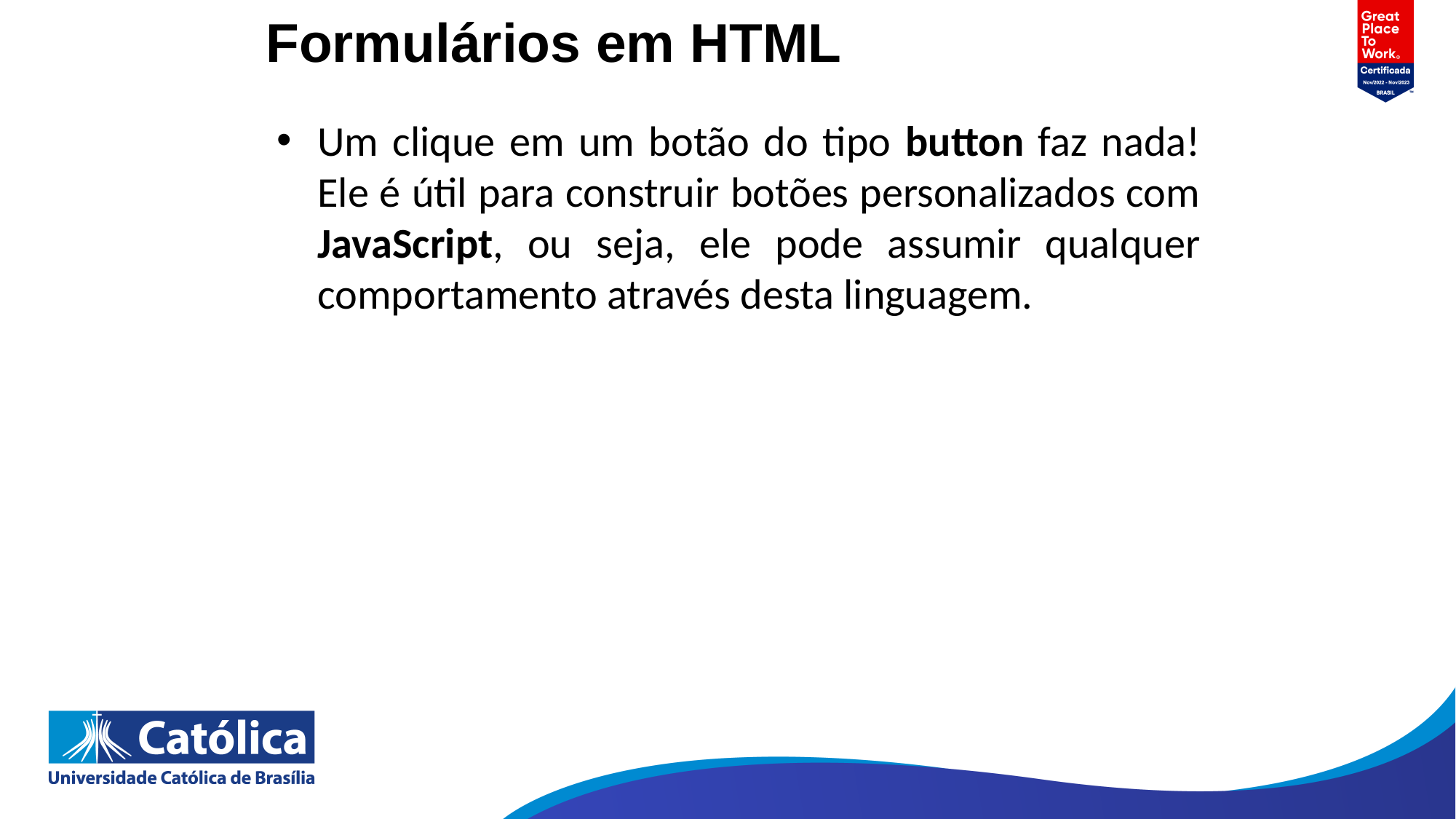

# Formulários em HTML
Um clique em um botão do tipo button faz nada! Ele é útil para construir botões personalizados com JavaScript, ou seja, ele pode assumir qualquer comportamento através desta linguagem.